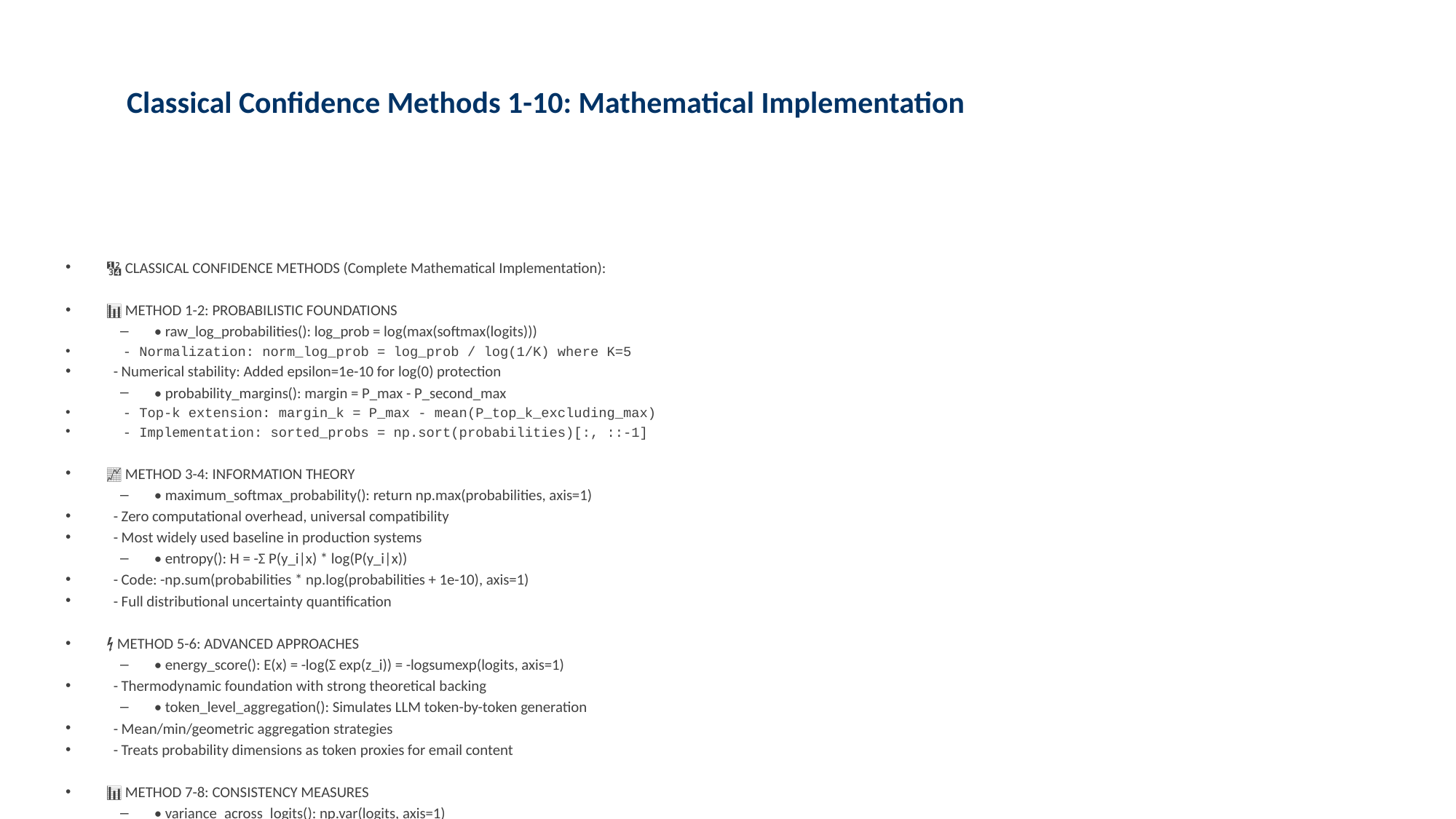

# Classical Confidence Methods 1-10: Mathematical Implementation

🔢 CLASSICAL CONFIDENCE METHODS (Complete Mathematical Implementation):

📊 METHOD 1-2: PROBABILISTIC FOUNDATIONS
• raw_log_probabilities(): log_prob = log(max(softmax(logits)))
  - Normalization: norm_log_prob = log_prob / log(1/K) where K=5
  - Numerical stability: Added epsilon=1e-10 for log(0) protection
• probability_margins(): margin = P_max - P_second_max
  - Top-k extension: margin_k = P_max - mean(P_top_k_excluding_max)
  - Implementation: sorted_probs = np.sort(probabilities)[:, ::-1]

📈 METHOD 3-4: INFORMATION THEORY
• maximum_softmax_probability(): return np.max(probabilities, axis=1)
  - Zero computational overhead, universal compatibility
  - Most widely used baseline in production systems
• entropy(): H = -Σ P(y_i|x) * log(P(y_i|x))
  - Code: -np.sum(probabilities * np.log(probabilities + 1e-10), axis=1)
  - Full distributional uncertainty quantification

⚡ METHOD 5-6: ADVANCED APPROACHES
• energy_score(): E(x) = -log(Σ exp(z_i)) = -logsumexp(logits, axis=1)
  - Thermodynamic foundation with strong theoretical backing
• token_level_aggregation(): Simulates LLM token-by-token generation
  - Mean/min/geometric aggregation strategies
  - Treats probability dimensions as token proxies for email content

📊 METHOD 7-8: CONSISTENCY MEASURES
• variance_across_logits(): np.var(logits, axis=1)
  - Internal model consistency assessment
• ensemble_variance(): Multi-model disagreement simulation
  - 5 ensemble members with Gaussian noise injection
  - Natural uncertainty through prediction diversity

🧠 METHOD 9-10: COGNITIVE APPROACHES
• llm_as_judge_scores(): Simulated self-assessment capability
  - Combines MSP and normalized entropy for human alignment
• memory_retrieval_confidence(): Similarity-based confidence
  - Cosine similarity with top-k=5 training example retrieval
  - Weighted confidence based on similar examples